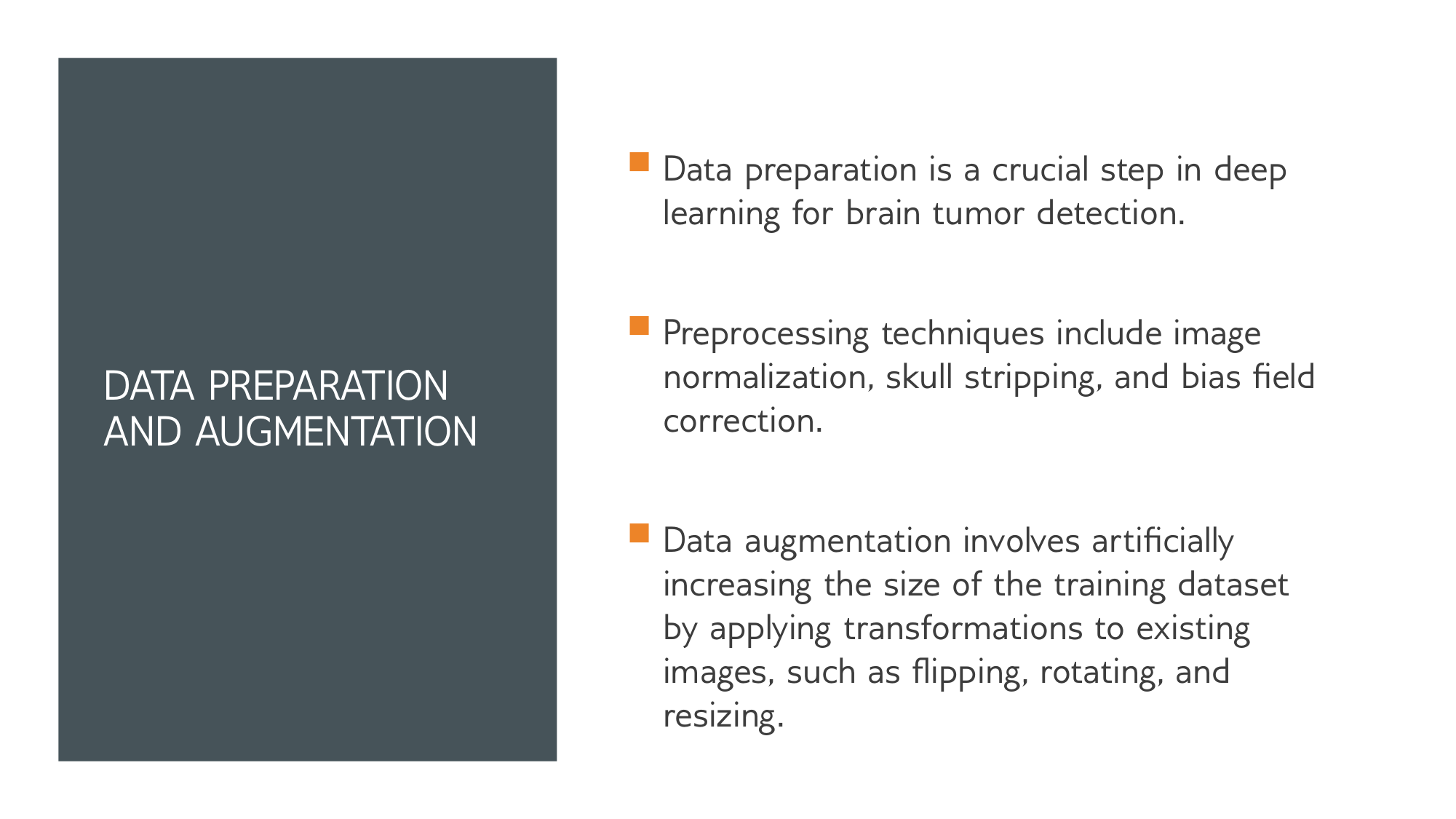

# Data Preparation and Augmentation

Data preparation is a crucial step in deep learning for brain tumor detection.

Preprocessing techniques include image normalization, skull stripping, and bias field correction.

Data augmentation involves artificially increasing the size of the training dataset by applying transformations to existing images, such as flipping, rotating, and resizing.